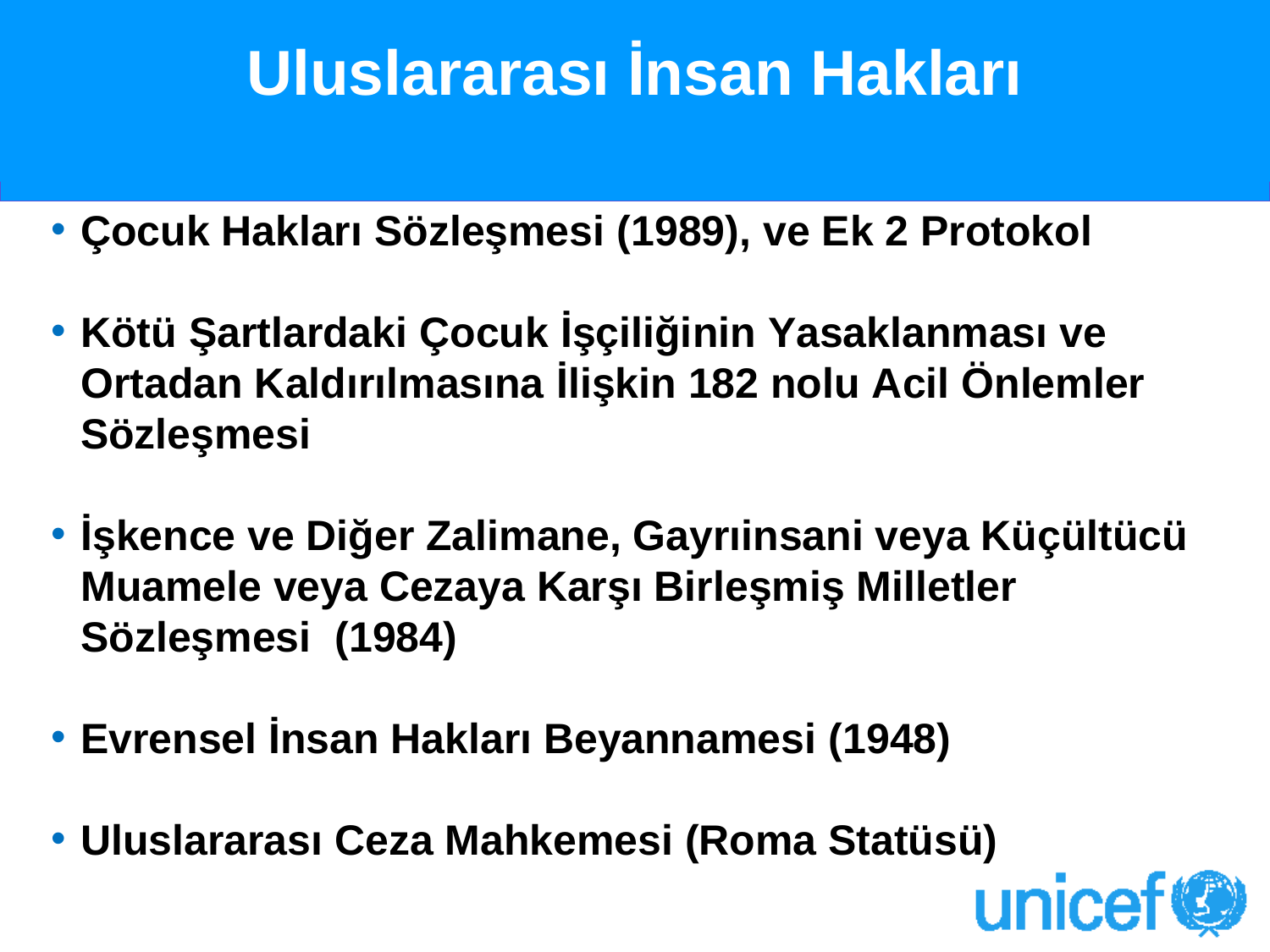

Uluslararası İnsan Hakları

Çocuk Hakları Sözleşmesi (1989), ve Ek 2 Protokol

Kötü Şartlardaki Çocuk İşçiliğinin Yasaklanması ve Ortadan Kaldırılmasına İlişkin 182 nolu Acil Önlemler Sözleşmesi

İşkence ve Diğer Zalimane, Gayrıinsani veya Küçültücü Muamele veya Cezaya Karşı Birleşmiş Milletler Sözleşmesi  (1984)

Evrensel İnsan Hakları Beyannamesi (1948)

Uluslararası Ceza Mahkemesi (Roma Statüsü)